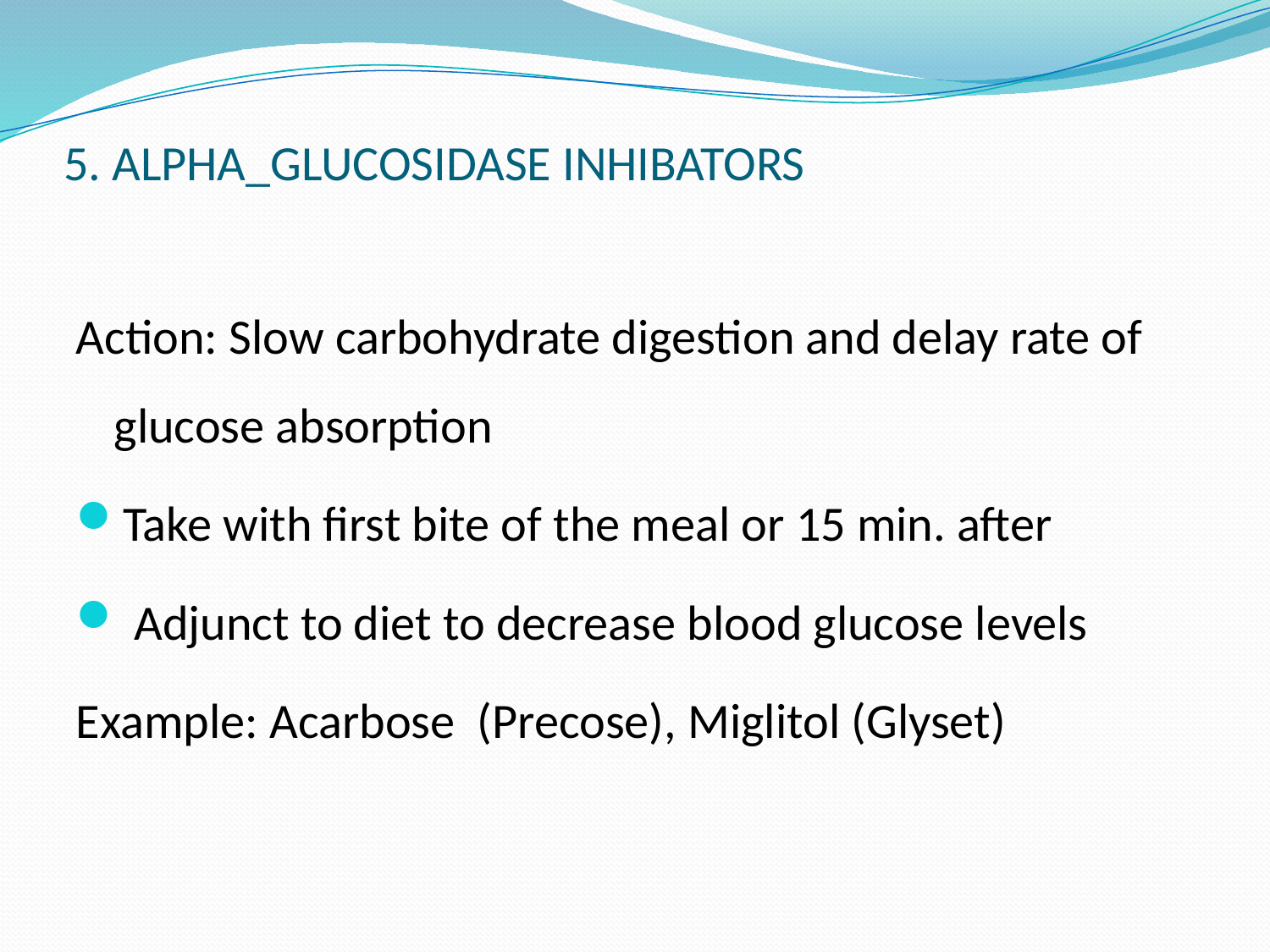

# 5. ALPHA_GLUCOSIDASE INHIBATORS
Action: Slow carbohydrate digestion and delay rate of glucose absorption
Take with first bite of the meal or 15 min. after
 Adjunct to diet to decrease blood glucose levels
Example: Acarbose  (Precose), Miglitol (Glyset)